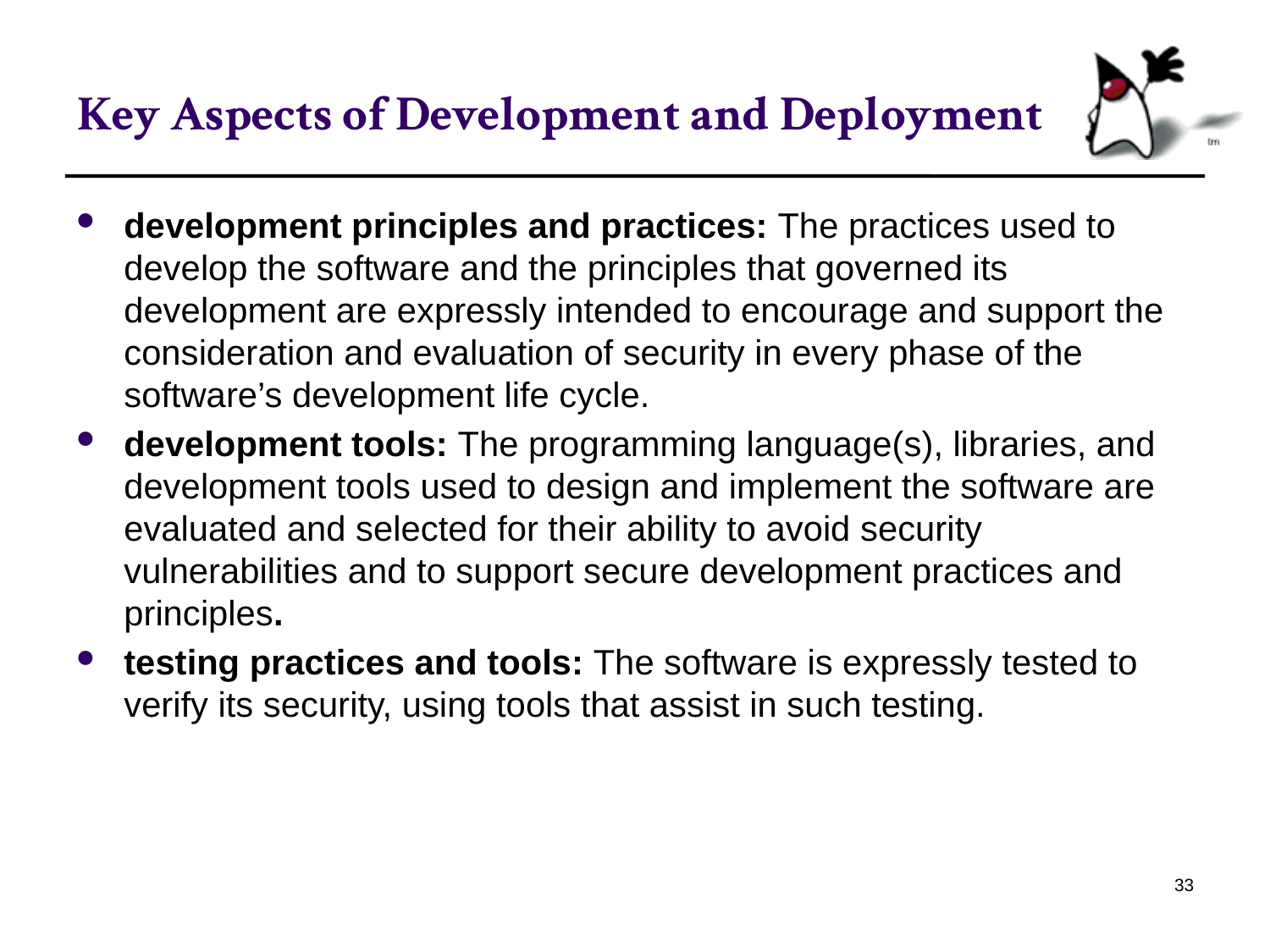

# Key Aspects of Development and Deployment
development principles and practices: The practices used to develop the software and the principles that governed its development are expressly intended to encourage and support the consideration and evaluation of security in every phase of the software’s development life cycle.
development tools: The programming language(s), libraries, and development tools used to design and implement the software are evaluated and selected for their ability to avoid security vulnerabilities and to support secure development practices and principles.
testing practices and tools: The software is expressly tested to verify its security, using tools that assist in such testing.
33